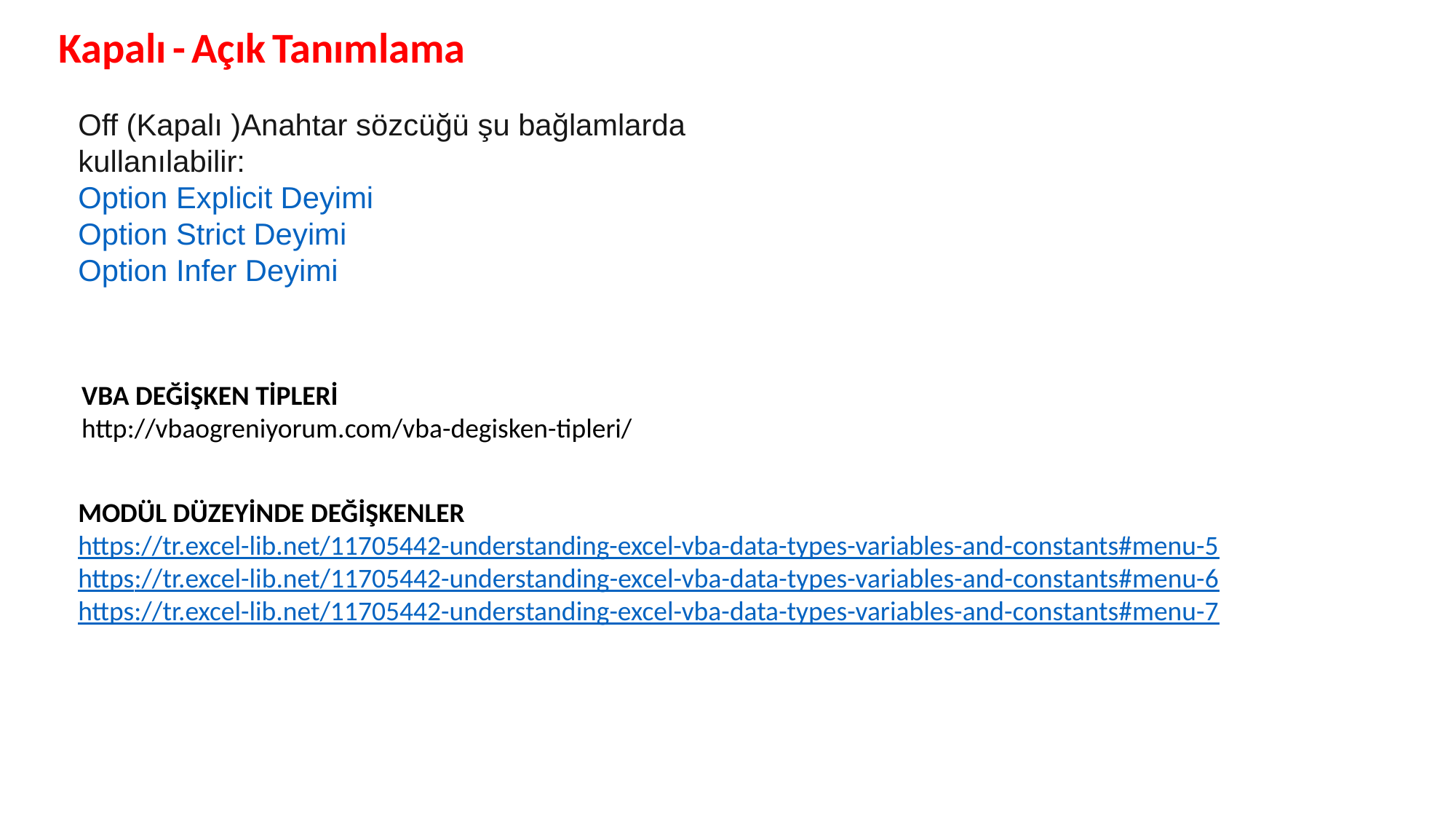

Kapalı - Açık Tanımlama
Off (Kapalı )Anahtar sözcüğü şu bağlamlarda kullanılabilir:
Option Explicit Deyimi
Option Strict Deyimi
Option Infer Deyimi
VBA DEĞİŞKEN TİPLERİ
http://vbaogreniyorum.com/vba-degisken-tipleri/
Modül düzeyinde değişkenler
https://tr.excel-lib.net/11705442-understanding-excel-vba-data-types-variables-and-constants#menu-5
https://tr.excel-lib.net/11705442-understanding-excel-vba-data-types-variables-and-constants#menu-6
https://tr.excel-lib.net/11705442-understanding-excel-vba-data-types-variables-and-constants#menu-7